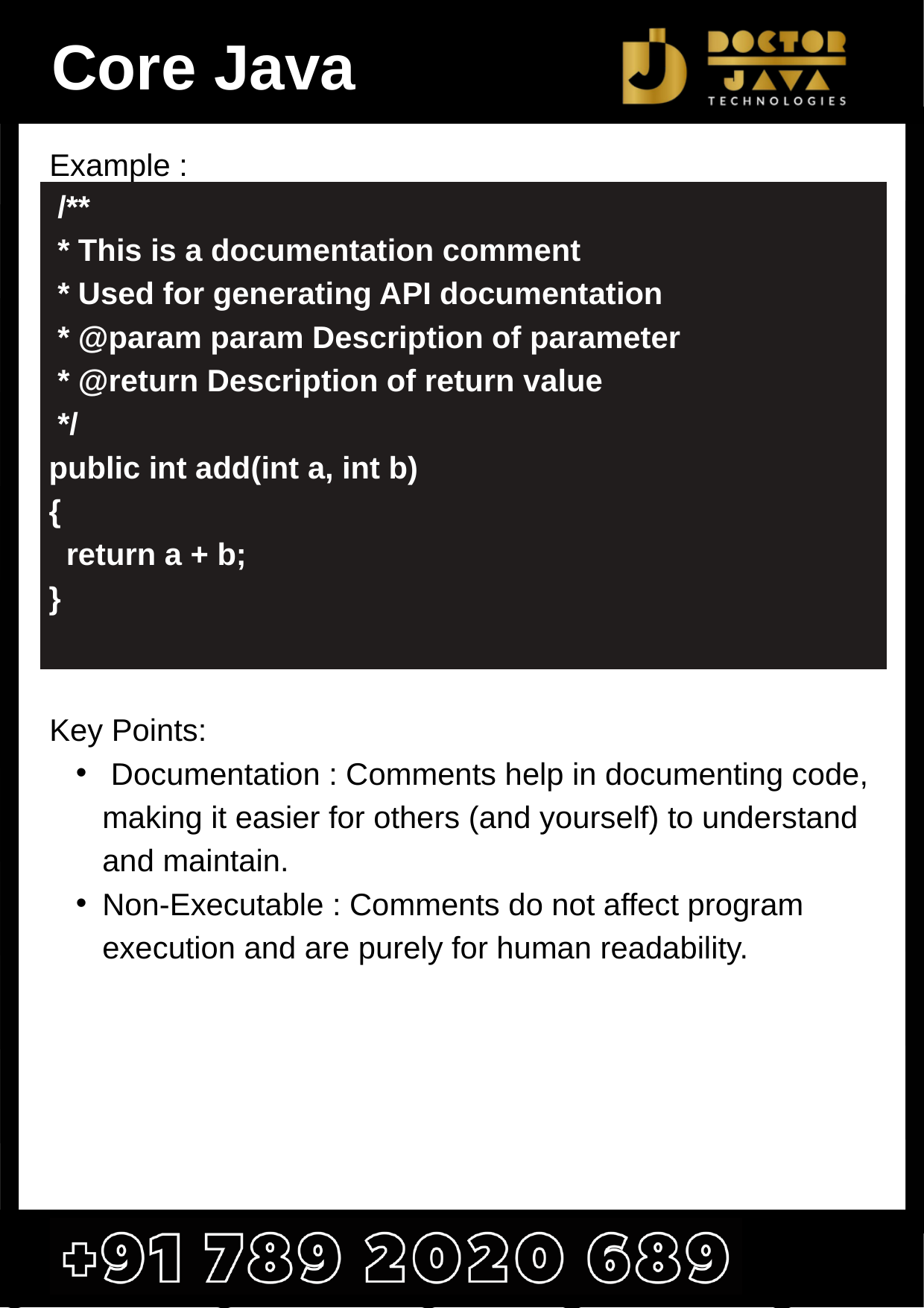

Core Java

Example :

Key Points:
 Documentation : Comments help in documenting code, making it easier for others (and yourself) to understand and maintain.
Non-Executable : Comments do not affect program execution and are purely for human readability.

 /**
 * This is a documentation comment
 * Used for generating API documentation
 * @param param Description of parameter
 * @return Description of return value
 */
public int add(int a, int b)
{
  return a + b;
}